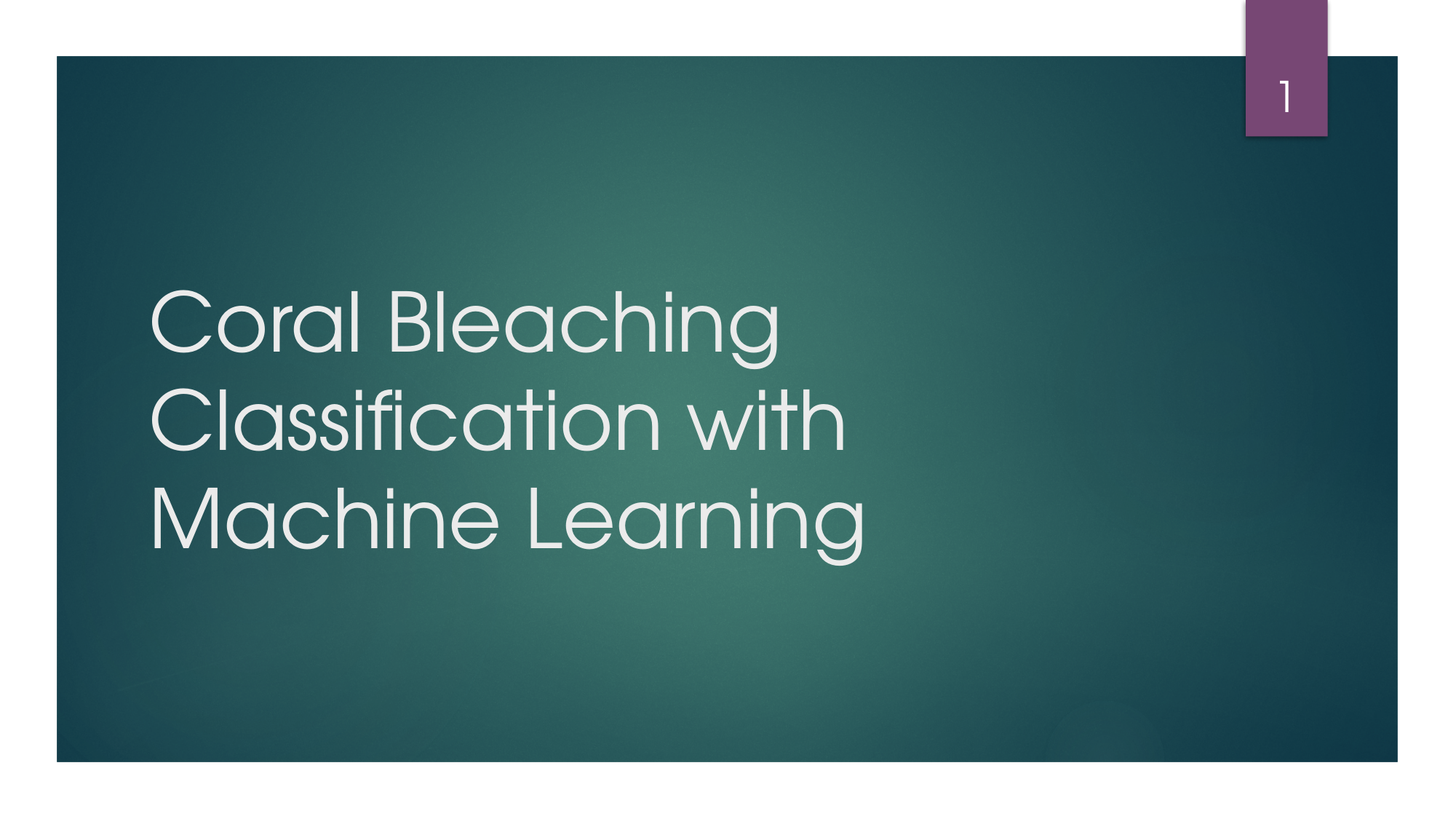

1
# Coral Bleaching Classification with Machine Learning